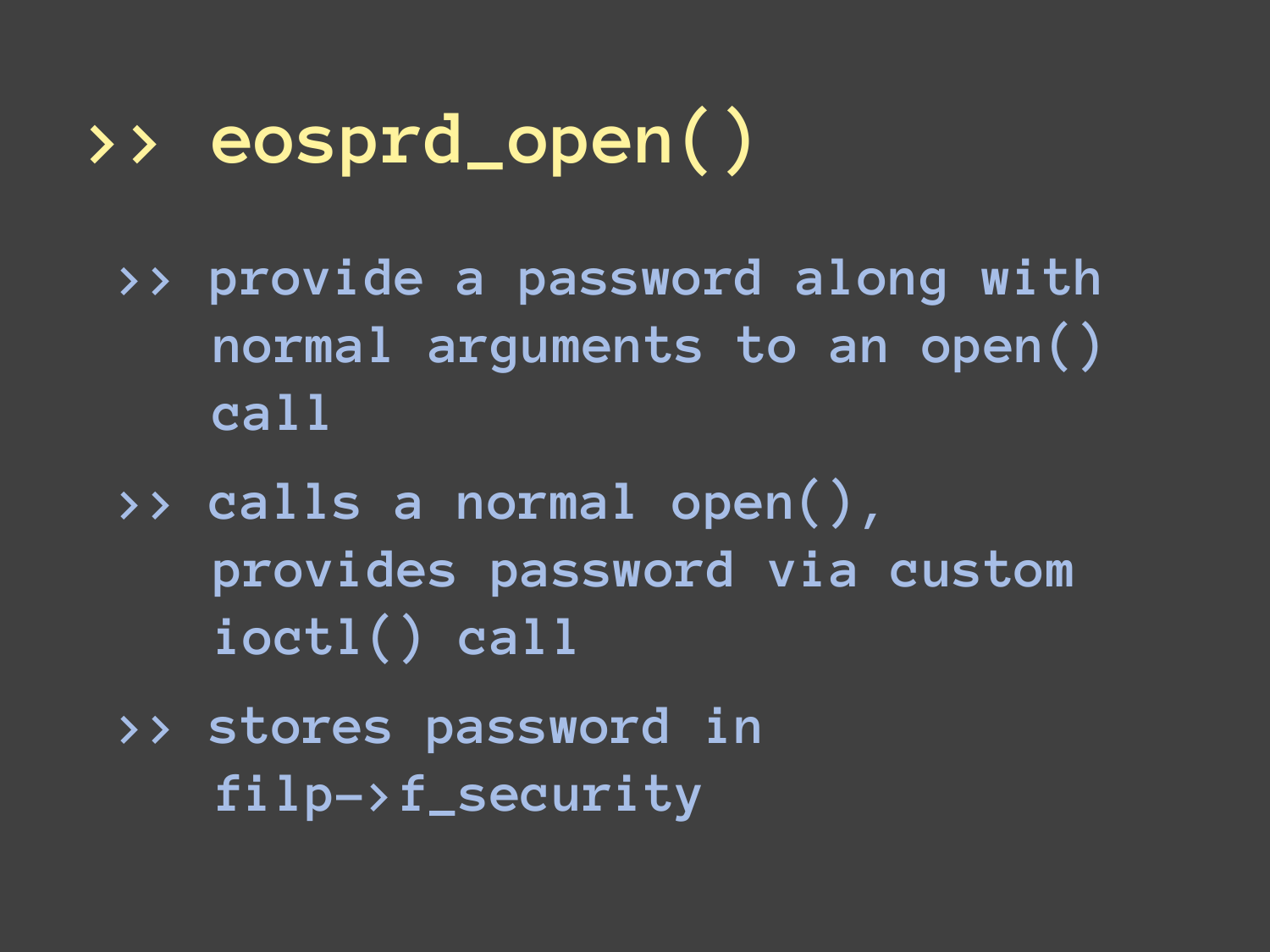

# >> eosprd_open()
>> provide a password along with normal arguments to an open() call
>> calls a normal open(), provides password via custom ioctl() call
>> stores password in
filp->f_security